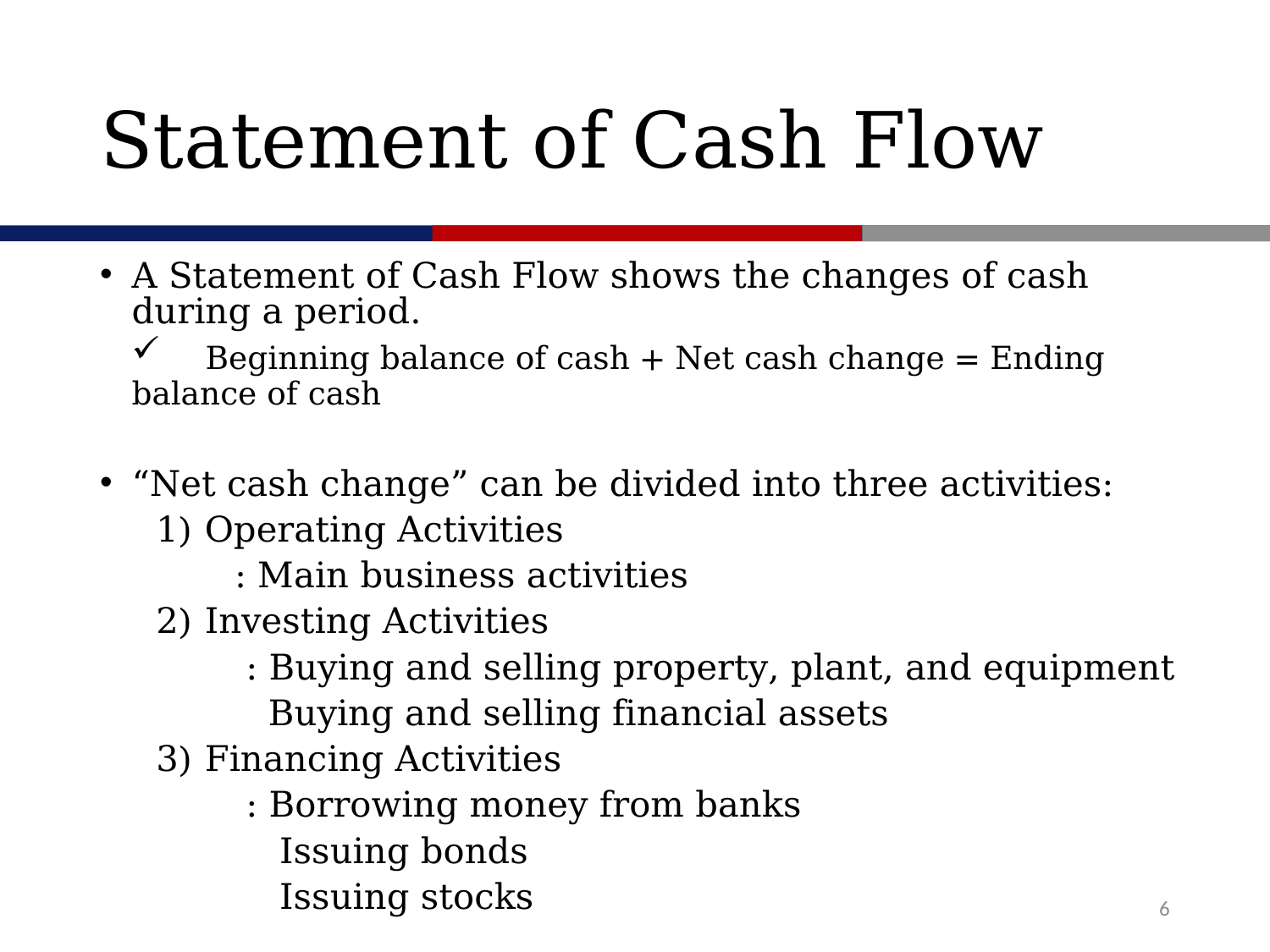

# Statement of Cash Flow
A Statement of Cash Flow shows the changes of cash during a period.
    Beginning balance of cash + Net cash change = Ending balance of cash

“Net cash change” can be divided into three activities:
     1) Operating Activities
            : Main business activities
     2) Investing Activities
             : Buying and selling property, plant, and equipment
               Buying and selling financial assets
     3) Financing Activities
             : Borrowing money from banks
                Issuing bonds
                Issuing stocks
6